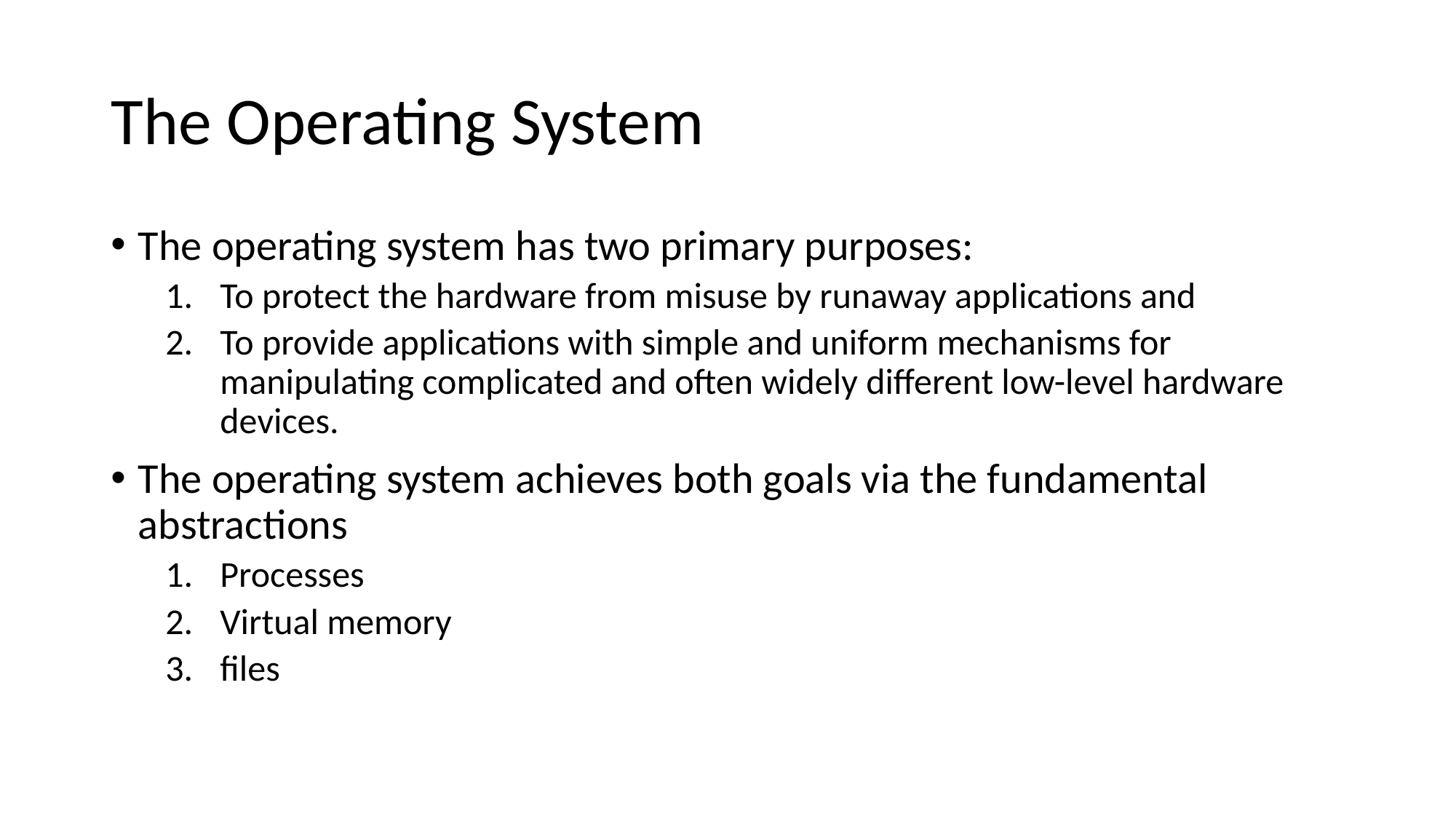

# The Operating System
The operating system has two primary purposes:
To protect the hardware from misuse by runaway applications and
To provide applications with simple and uniform mechanisms for manipulating complicated and often widely different low-level hardware devices.
The operating system achieves both goals via the fundamental abstractions
Processes
Virtual memory
files